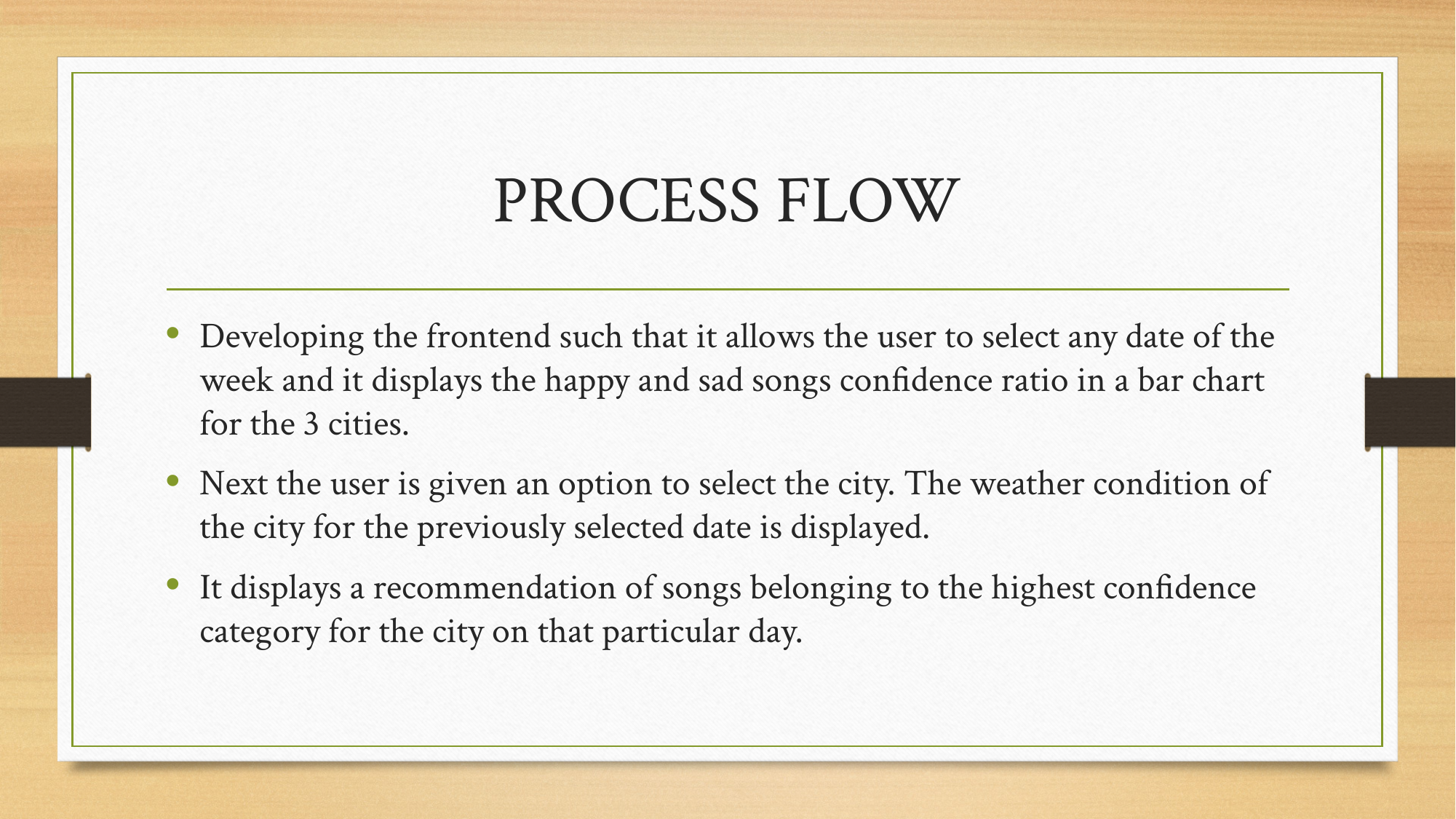

# PROCESS FLOW
Developing the frontend such that it allows the user to select any date of the week and it displays the happy and sad songs confidence ratio in a bar chart for the 3 cities.
Next the user is given an option to select the city. The weather condition of the city for the previously selected date is displayed.
It displays a recommendation of songs belonging to the highest confidence category for the city on that particular day.